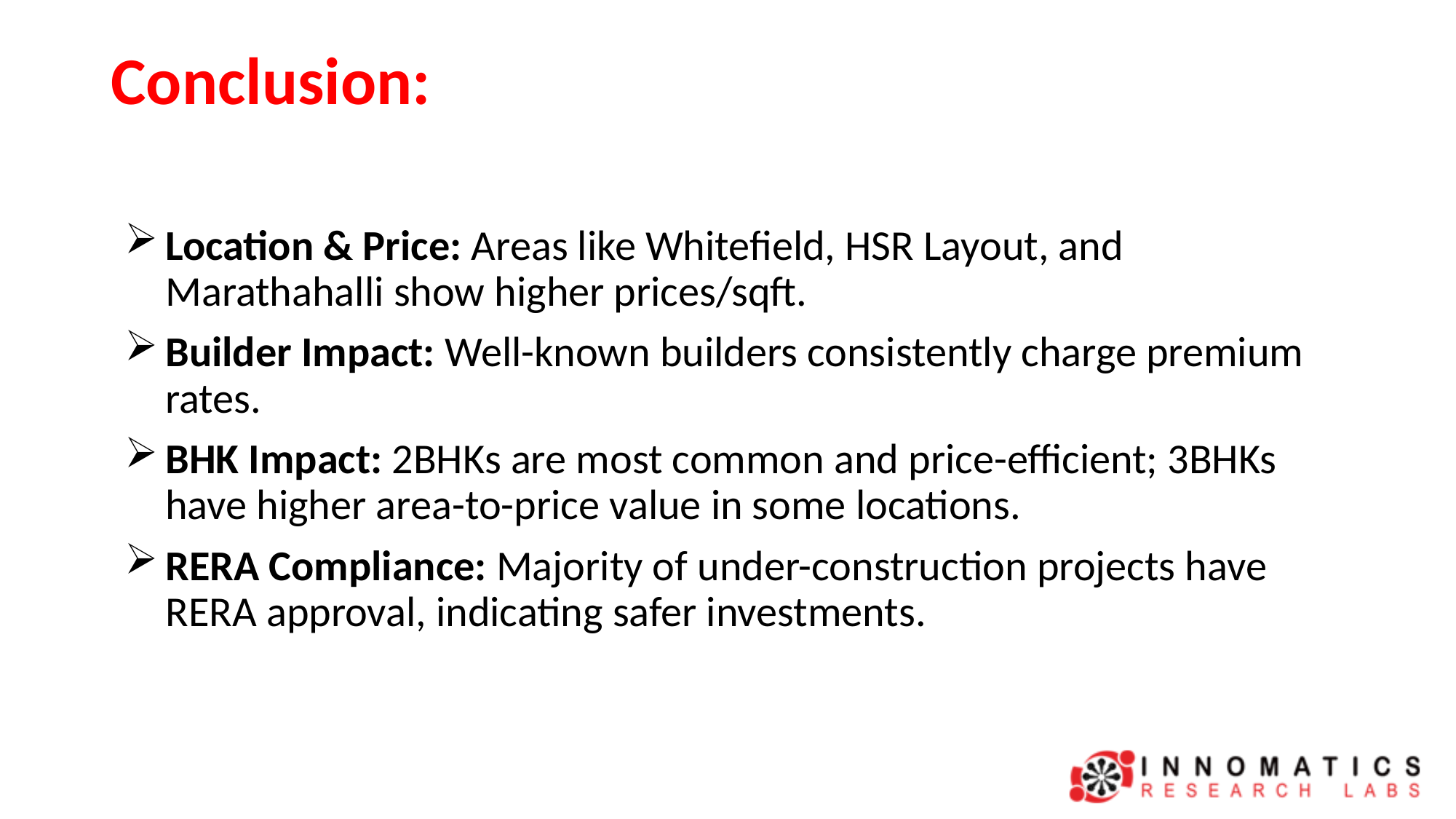

# Conclusion:
Location & Price: Areas like Whitefield, HSR Layout, and Marathahalli show higher prices/sqft.
Builder Impact: Well-known builders consistently charge premium rates.
BHK Impact: 2BHKs are most common and price-efficient; 3BHKs have higher area-to-price value in some locations.
RERA Compliance: Majority of under-construction projects have RERA approval, indicating safer investments.